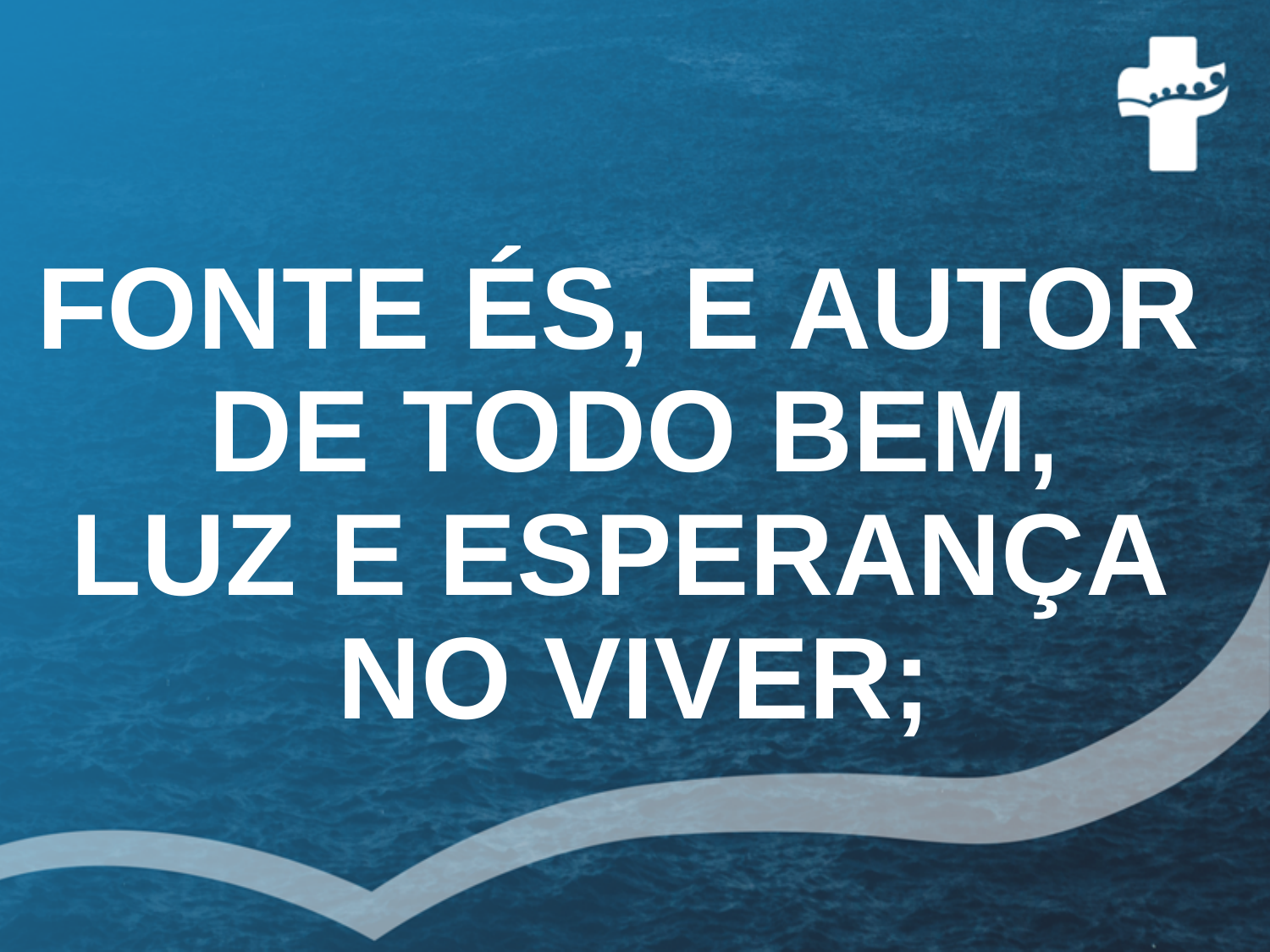

# FONTE ÉS, E AUTOR DE TODO BEM, LUZ E ESPERANÇA NO VIVER;